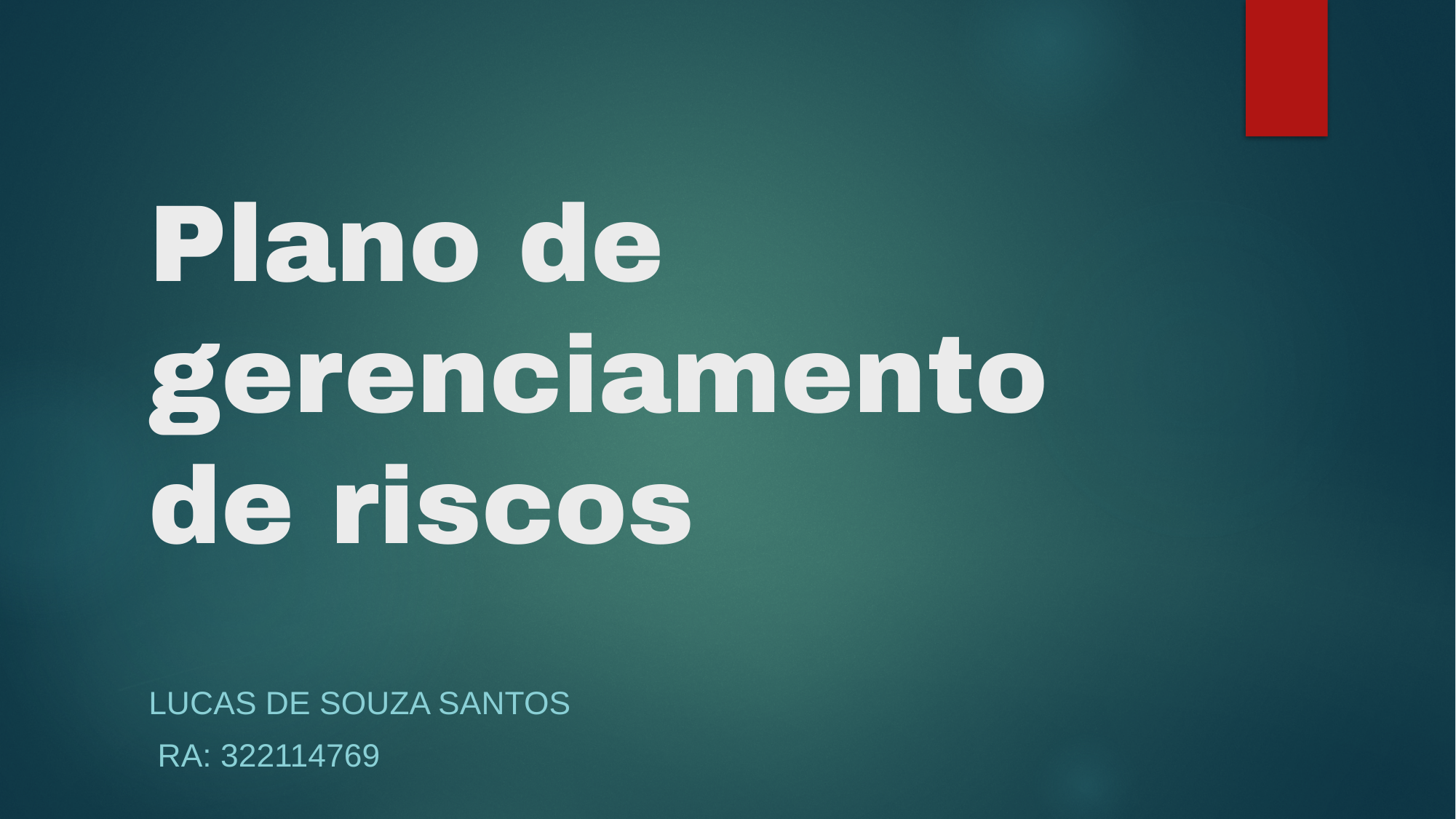

# Plano de gerenciamento de riscos
Lucas de Souza Santos
 RA: 322114769